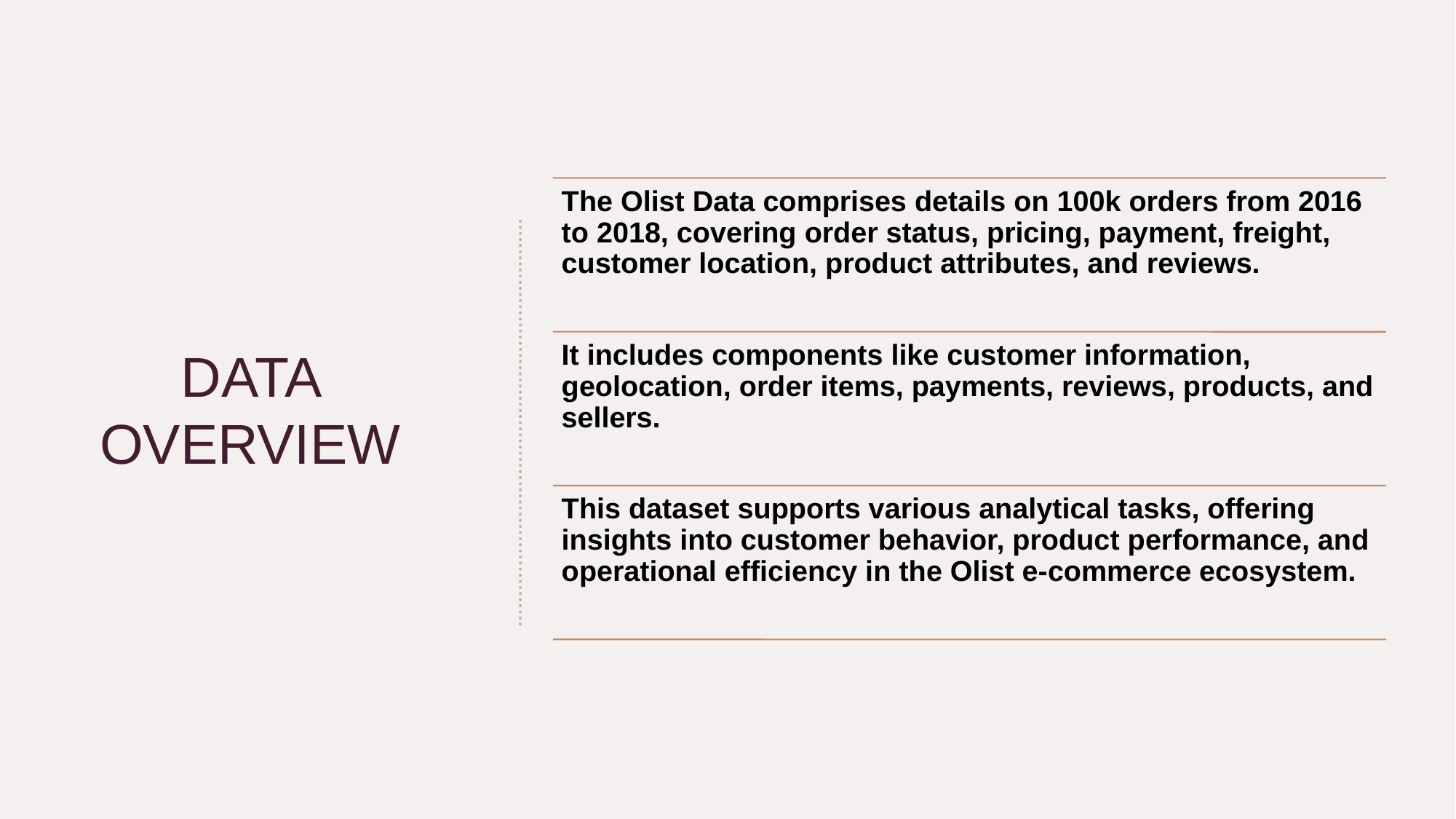

The Olist Data comprises details on 100k orders from 2016 to 2018, covering order status, pricing, payment, freight, customer location, product attributes, and reviews.
It includes components like customer information, geolocation, order items, payments, reviews, products, and sellers.
This dataset supports various analytical tasks, offering insights into customer behavior, product performance, and operational efficiency in the Olist e-commerce ecosystem.

# DATA OVERVIEW